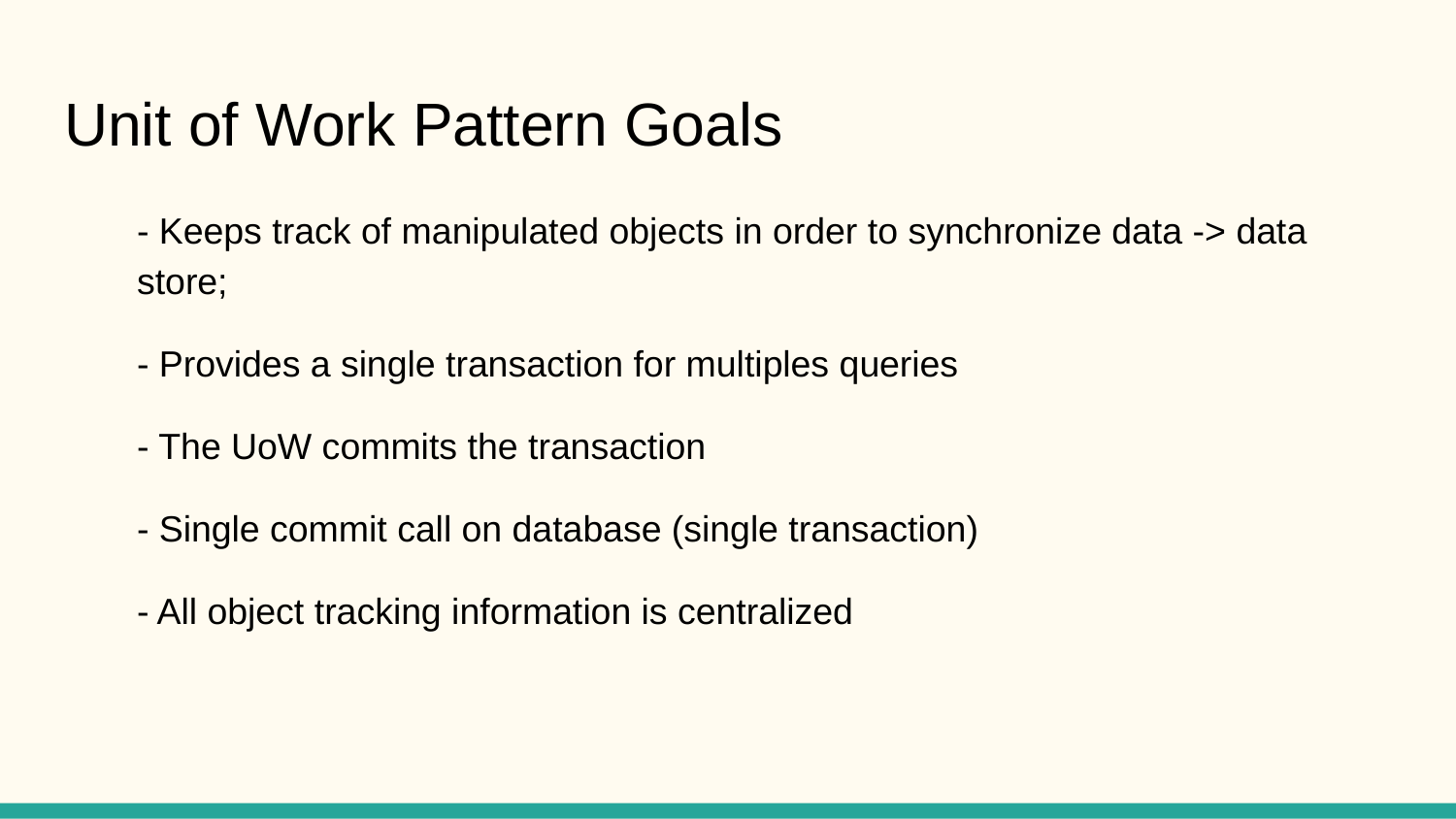

# Unit of Work Pattern Goals
- Keeps track of manipulated objects in order to synchronize data -> data store;
- Provides a single transaction for multiples queries
- The UoW commits the transaction
- Single commit call on database (single transaction)
- All object tracking information is centralized